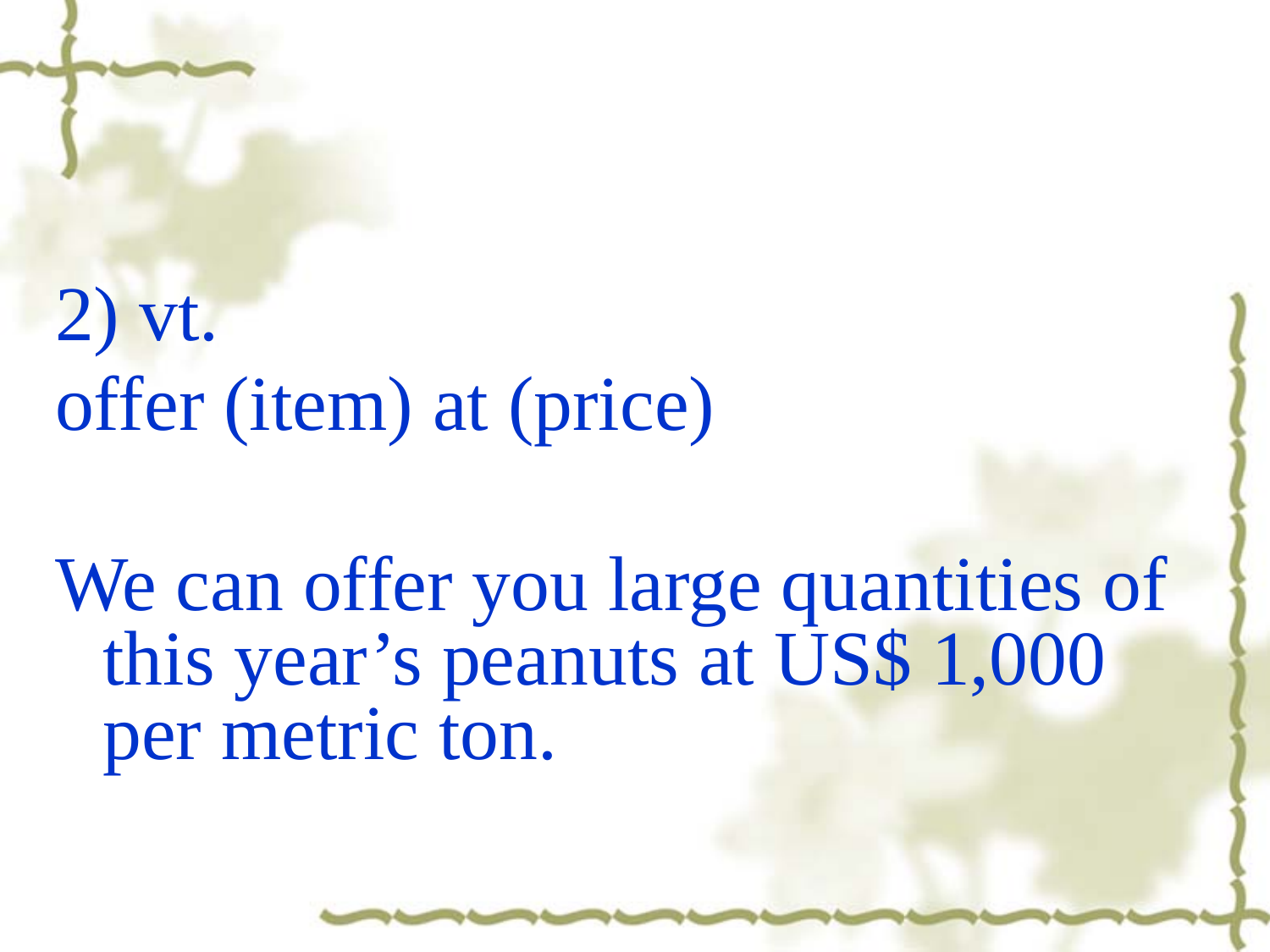

2) vt.
offer (item) at (price)

We can offer you large quantities of this year’s peanuts at US$ 1,000 per metric ton.